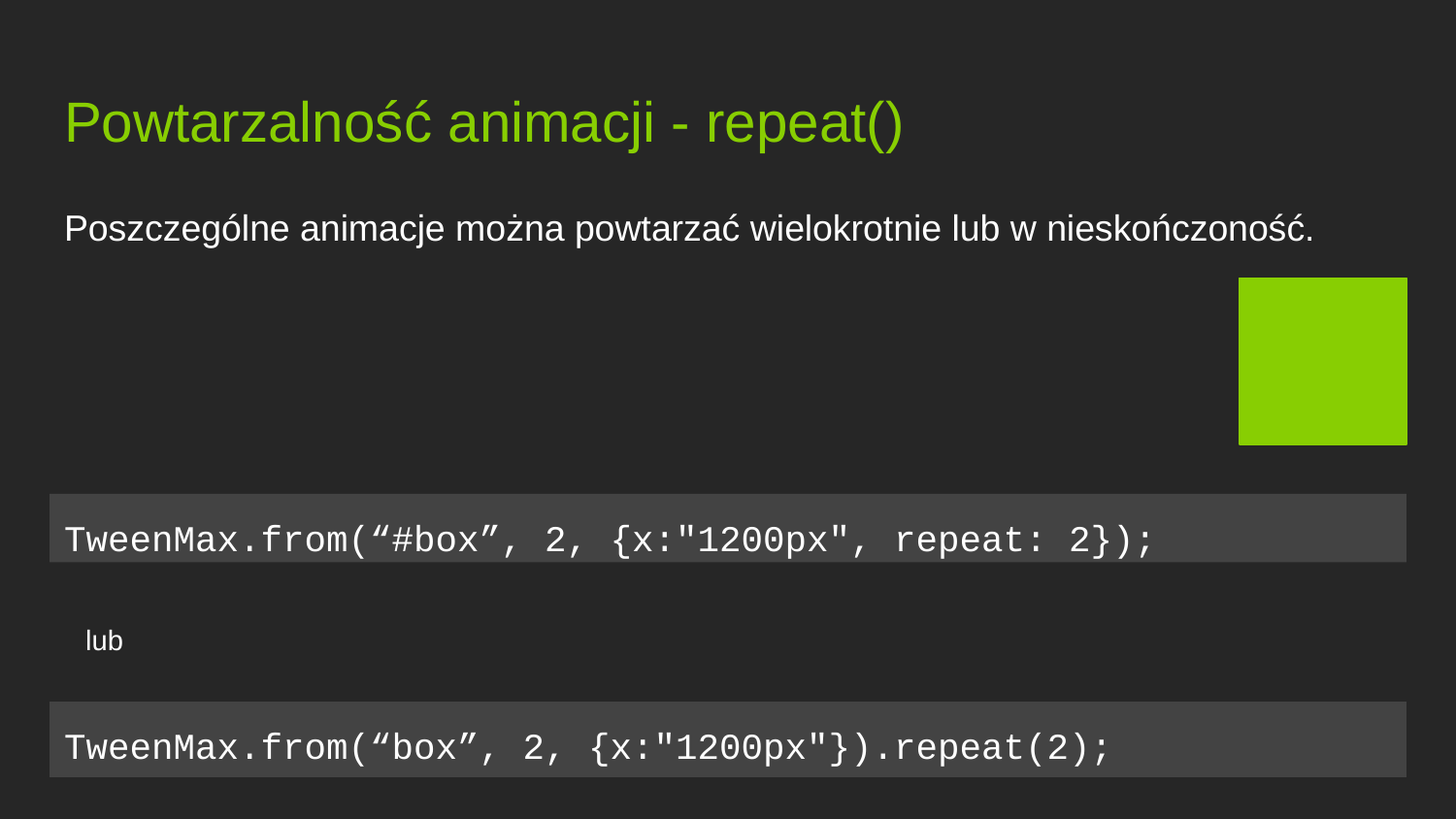

# Powtarzalność animacji - repeat()
Poszczególne animacje można powtarzać wielokrotnie lub w nieskończoność.

TweenMax.from(“#box”, 2, {x:"1200px", repeat: 2});

lub
TweenMax.from(“box”, 2, {x:"1200px"}).repeat(2);